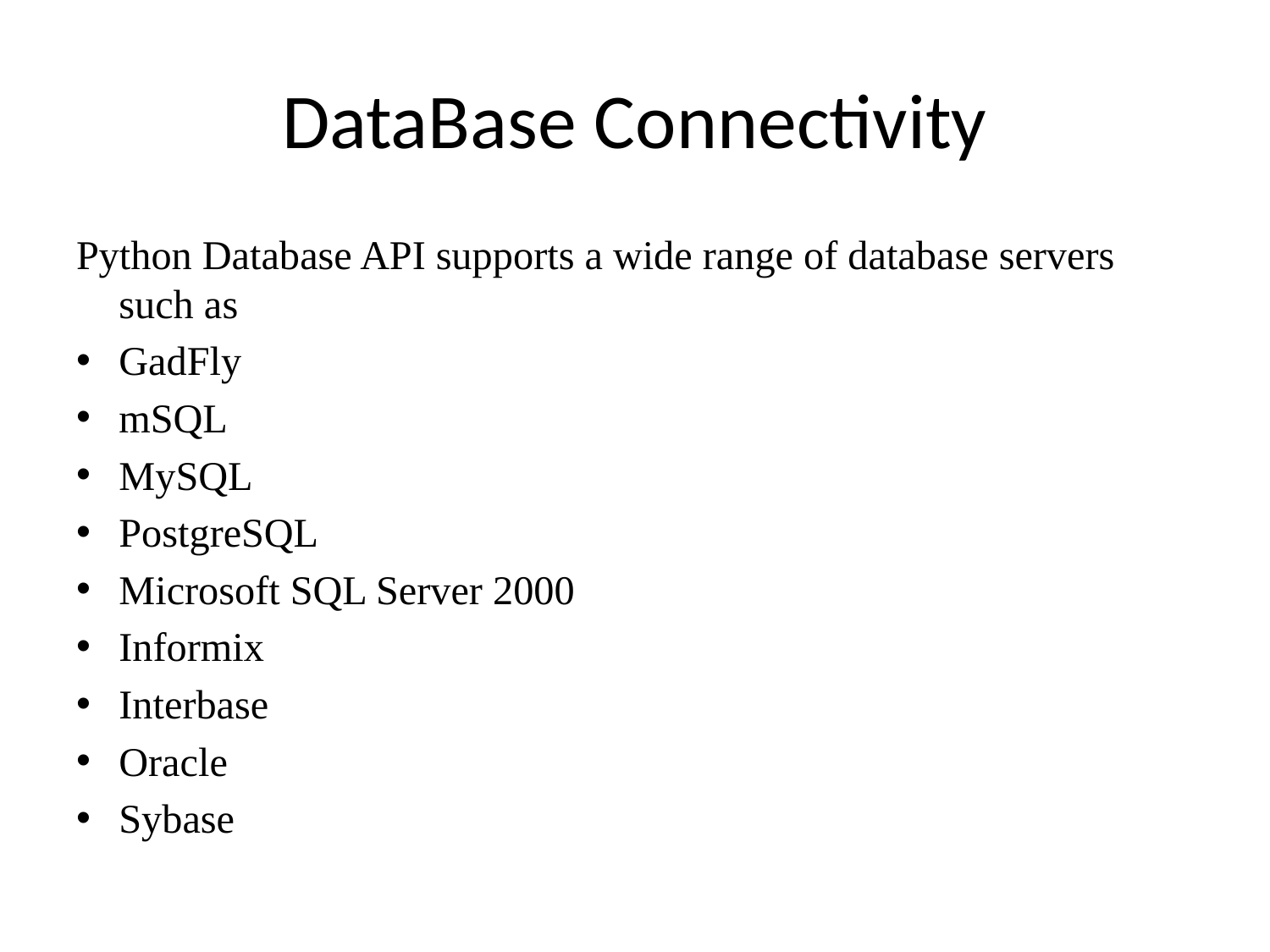

# DataBase Connectivity
Python Database API supports a wide range of database servers such as
GadFly
mSQL
MySQL
PostgreSQL
Microsoft SQL Server 2000
Informix
Interbase
Oracle
Sybase